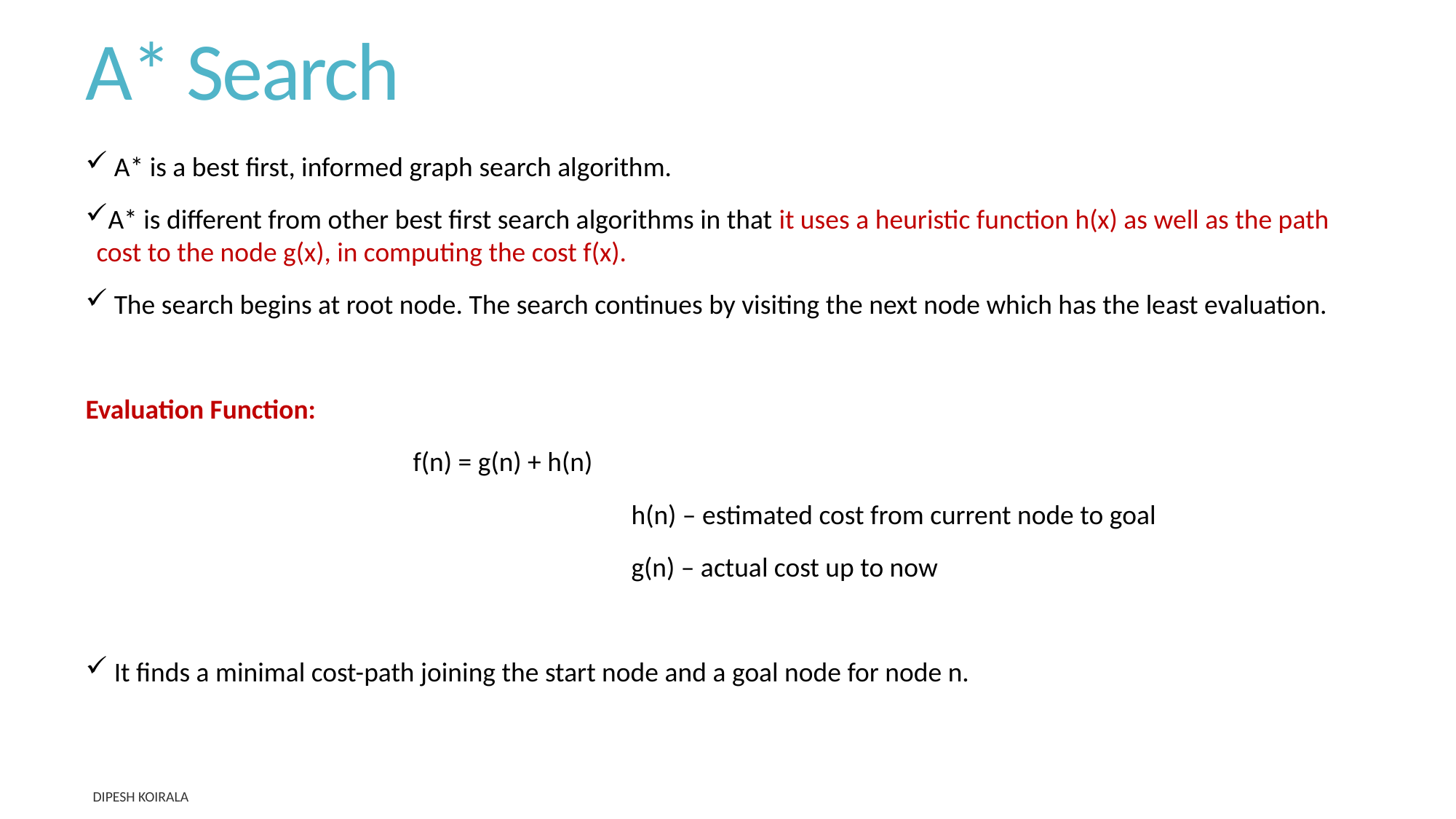

# A* Search
 A* is a best first, informed graph search algorithm.
A* is different from other best first search algorithms in that it uses a heuristic function h(x) as well as the path cost to the node g(x), in computing the cost f(x).
 The search begins at root node. The search continues by visiting the next node which has the least evaluation.

Evaluation Function:
			f(n) = g(n) + h(n)
					h(n) – estimated cost from current node to goal
					g(n) – actual cost up to now

 It finds a minimal cost-path joining the start node and a goal node for node n.
Dipesh Koirala